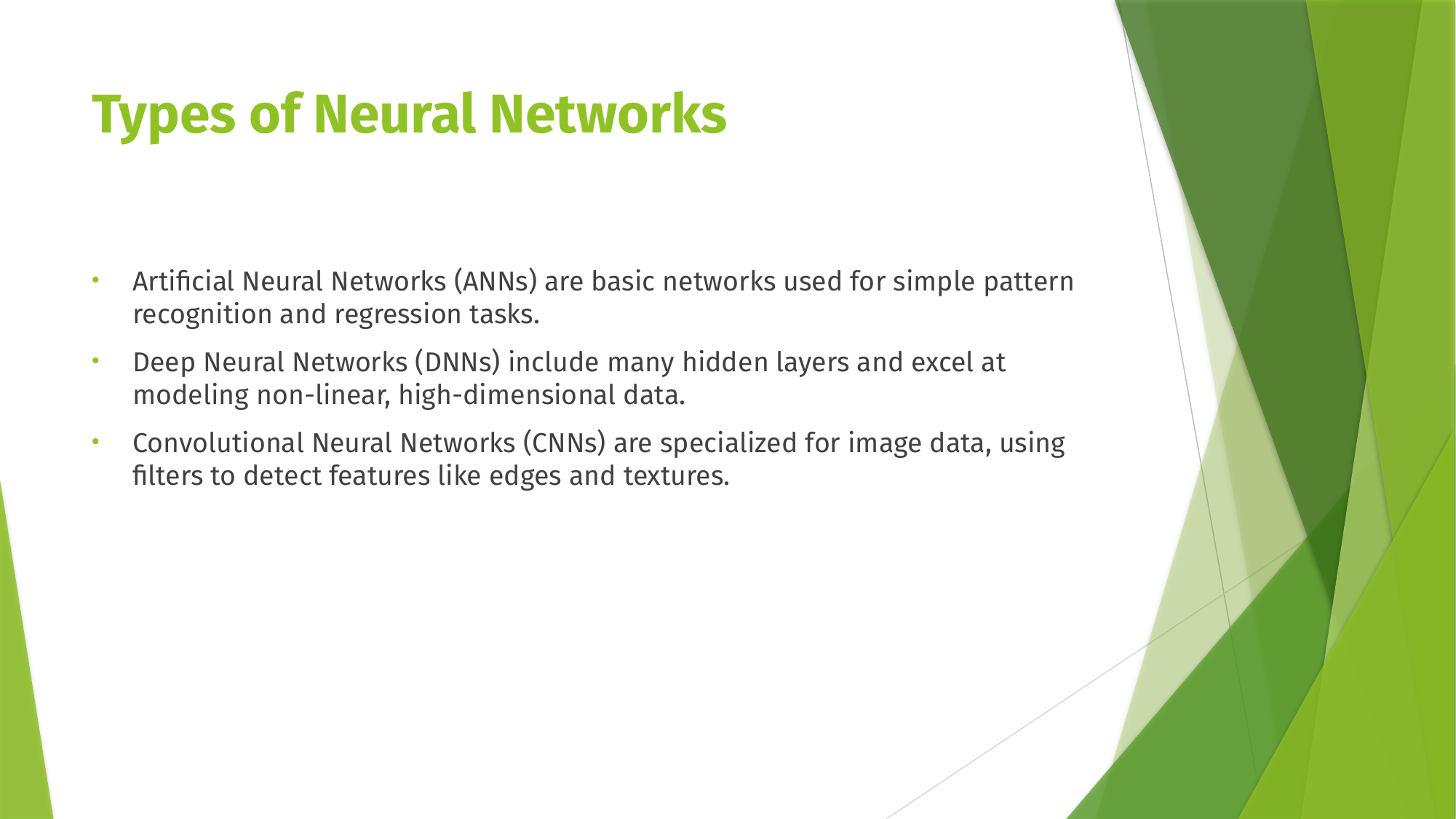

# Types of Neural Networks
Artificial Neural Networks (ANNs) are basic networks used for simple pattern recognition and regression tasks.
Deep Neural Networks (DNNs) include many hidden layers and excel at modeling non-linear, high-dimensional data.
Convolutional Neural Networks (CNNs) are specialized for image data, using filters to detect features like edges and textures.